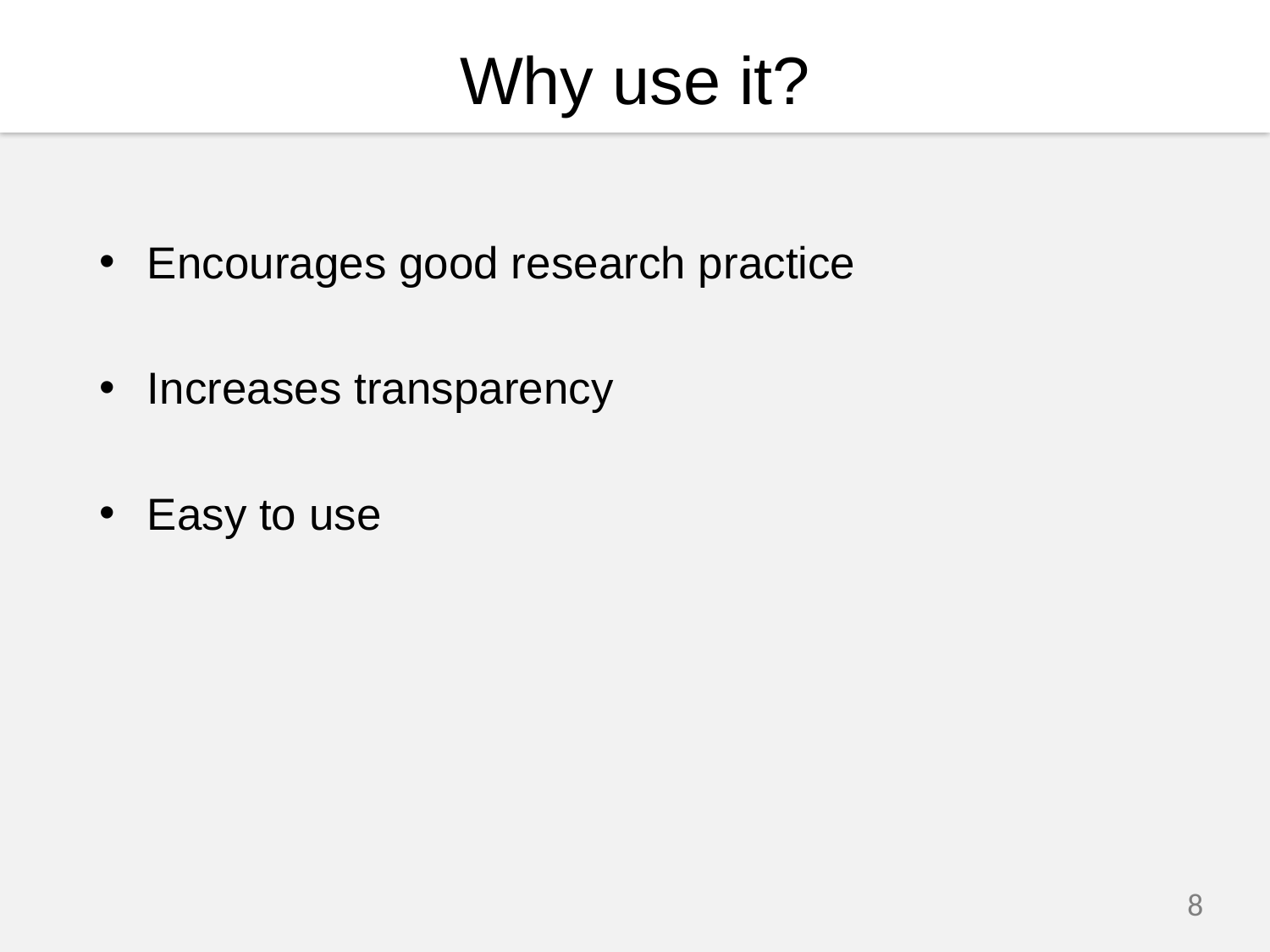

# Why use it?

Encourages good research practice

Increases transparency

Easy to use